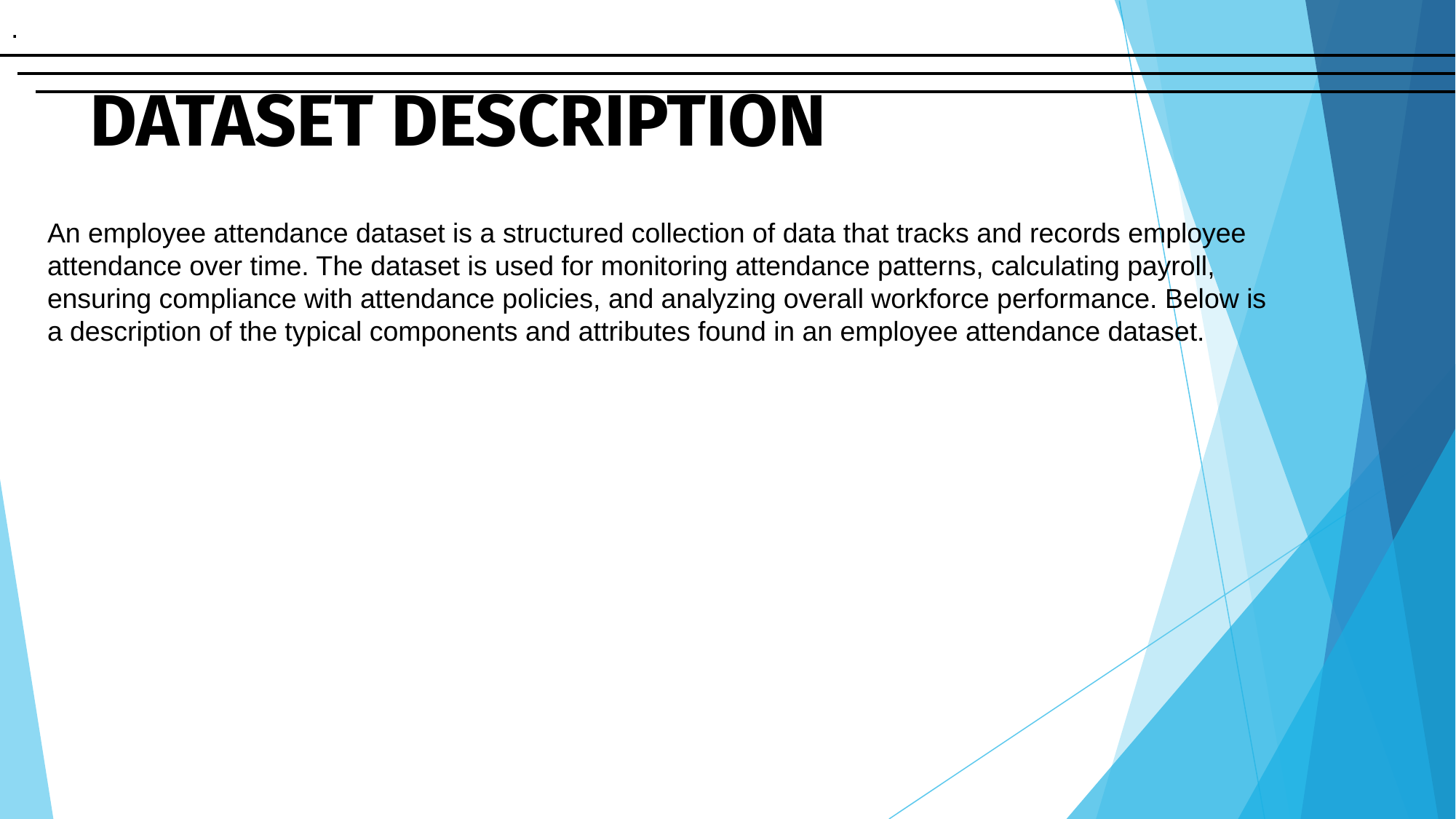

.

# DATASET DESCRIPTION

An employee attendance dataset is a structured collection of data that tracks and records employee attendance over time. The dataset is used for monitoring attendance patterns, calculating payroll, ensuring compliance with attendance policies, and analyzing overall workforce performance. Below is a description of the typical components and attributes found in an employee attendance dataset.